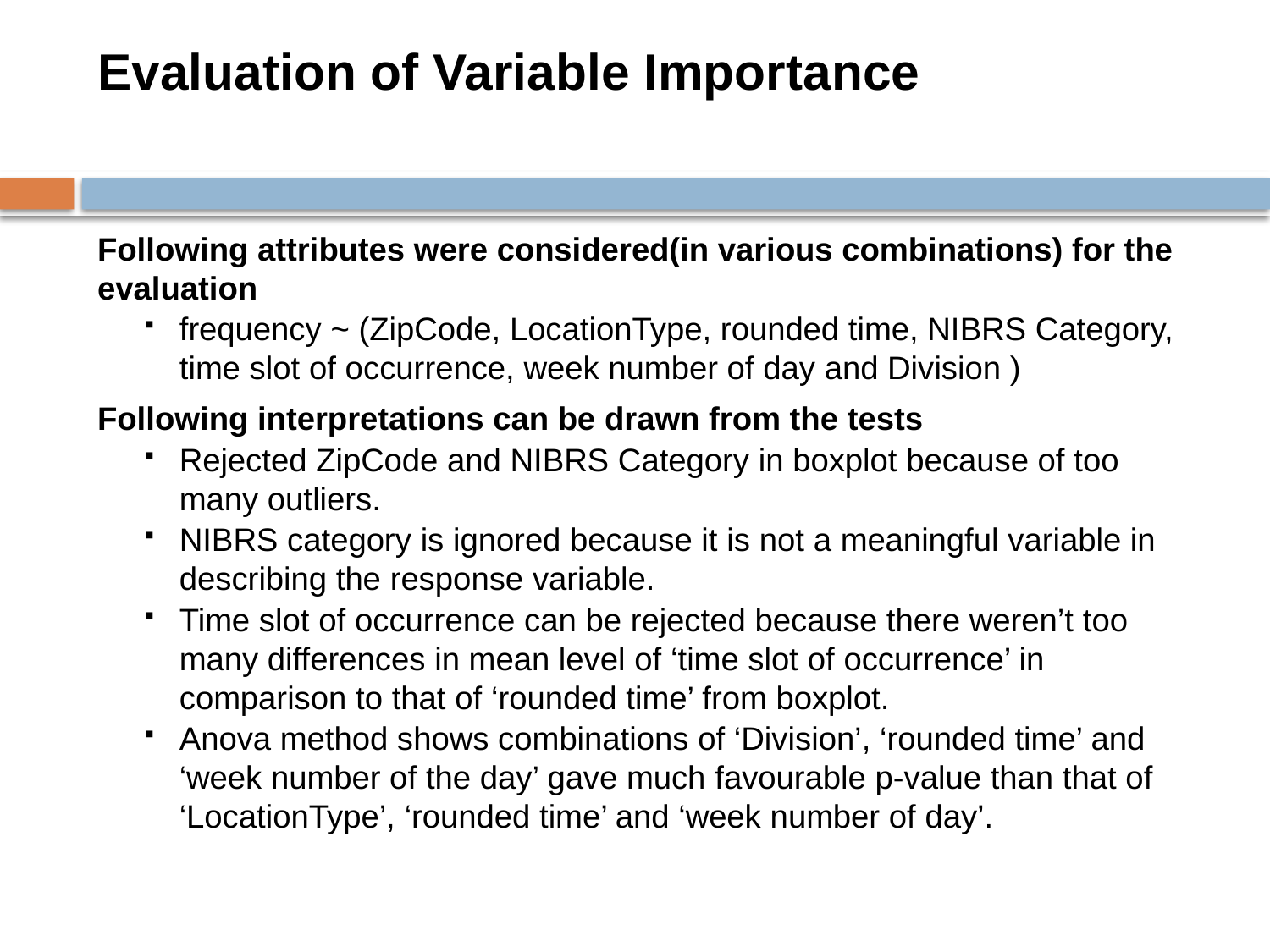

# Evaluation of Variable Importance
Following attributes were considered(in various combinations) for the evaluation
frequency ~ (ZipCode, LocationType, rounded time, NIBRS Category, time slot of occurrence, week number of day and Division )
Following interpretations can be drawn from the tests
Rejected ZipCode and NIBRS Category in boxplot because of too many outliers.
NIBRS category is ignored because it is not a meaningful variable in describing the response variable.
Time slot of occurrence can be rejected because there weren’t too many differences in mean level of ‘time slot of occurrence’ in comparison to that of ‘rounded time’ from boxplot.
Anova method shows combinations of ‘Division’, ‘rounded time’ and ‘week number of the day’ gave much favourable p-value than that of ‘LocationType’, ‘rounded time’ and ‘week number of day’.